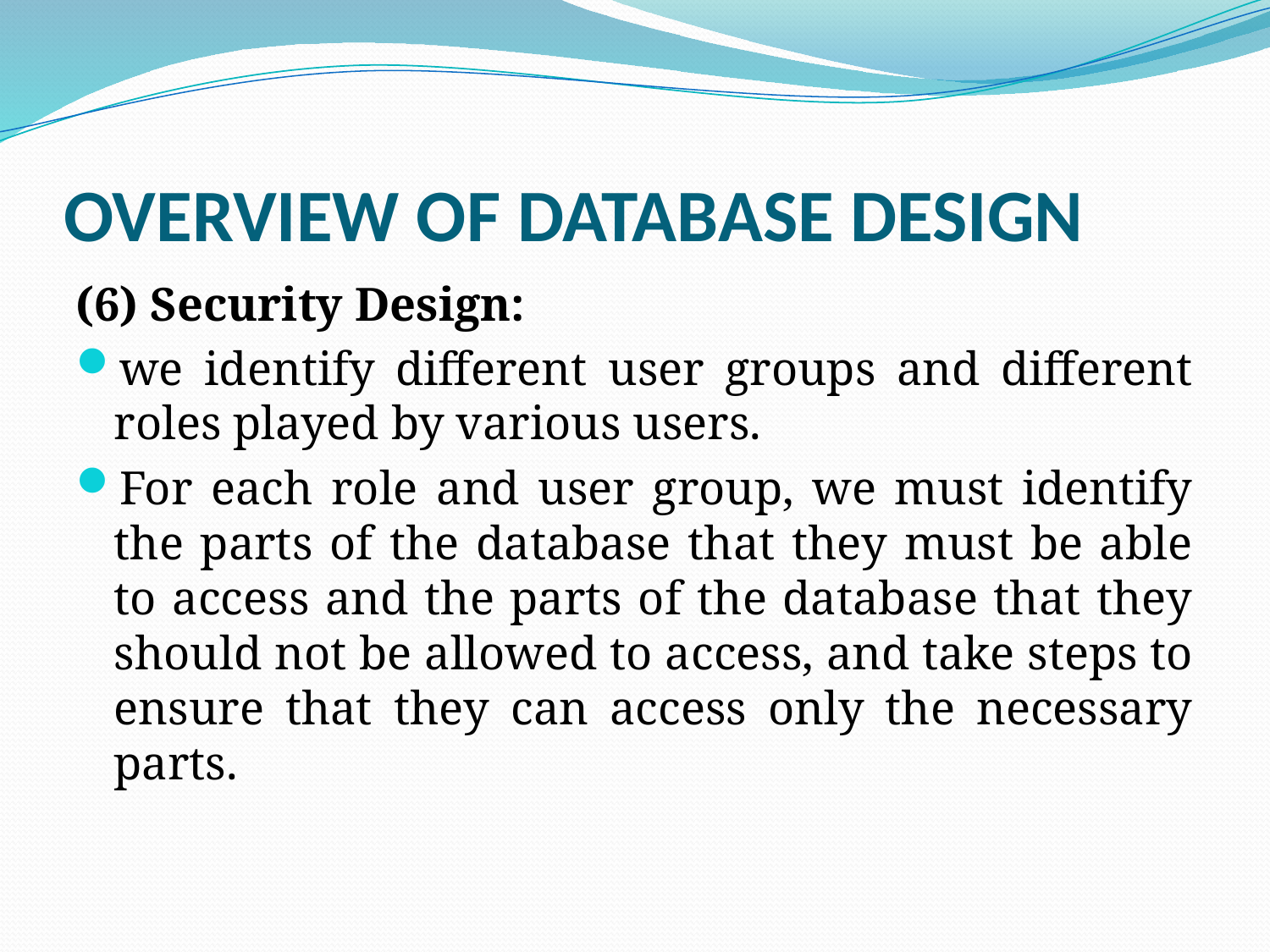

# OVERVIEW OF DATABASE DESIGN
(6) Security Design:
we identify different user groups and different roles played by various users.
For each role and user group, we must identify the parts of the database that they must be able to access and the parts of the database that they should not be allowed to access, and take steps to ensure that they can access only the necessary parts.